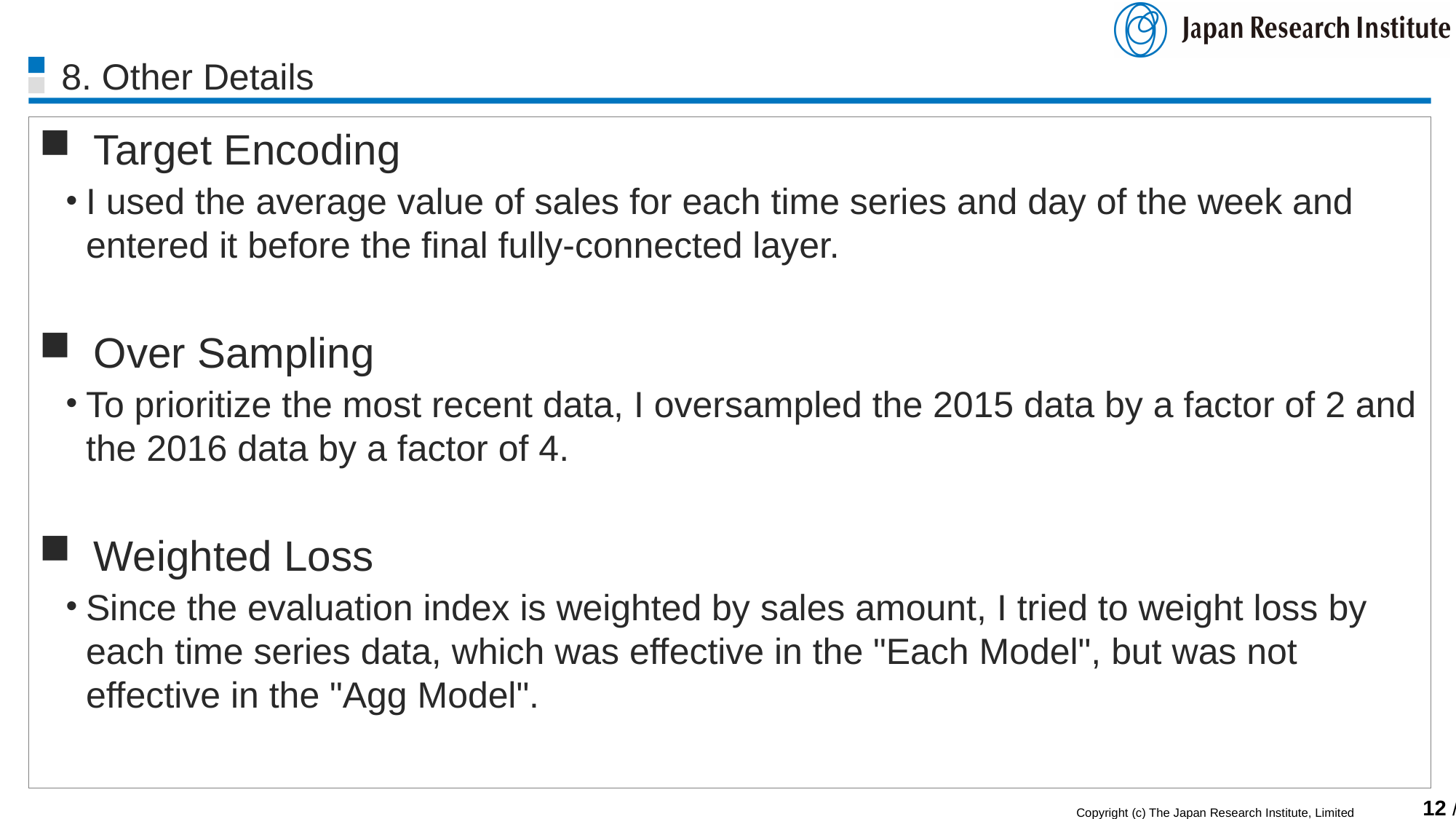

# 8. Other Details
Target Encoding
I used the average value of sales for each time series and day of the week and entered it before the final fully-connected layer.

Over Sampling
To prioritize the most recent data, I oversampled the 2015 data by a factor of 2 and the 2016 data by a factor of 4.

Weighted Loss
Since the evaluation index is weighted by sales amount, I tried to weight loss by each time series data, which was effective in the "Each Model", but was not effective in the "Agg Model".